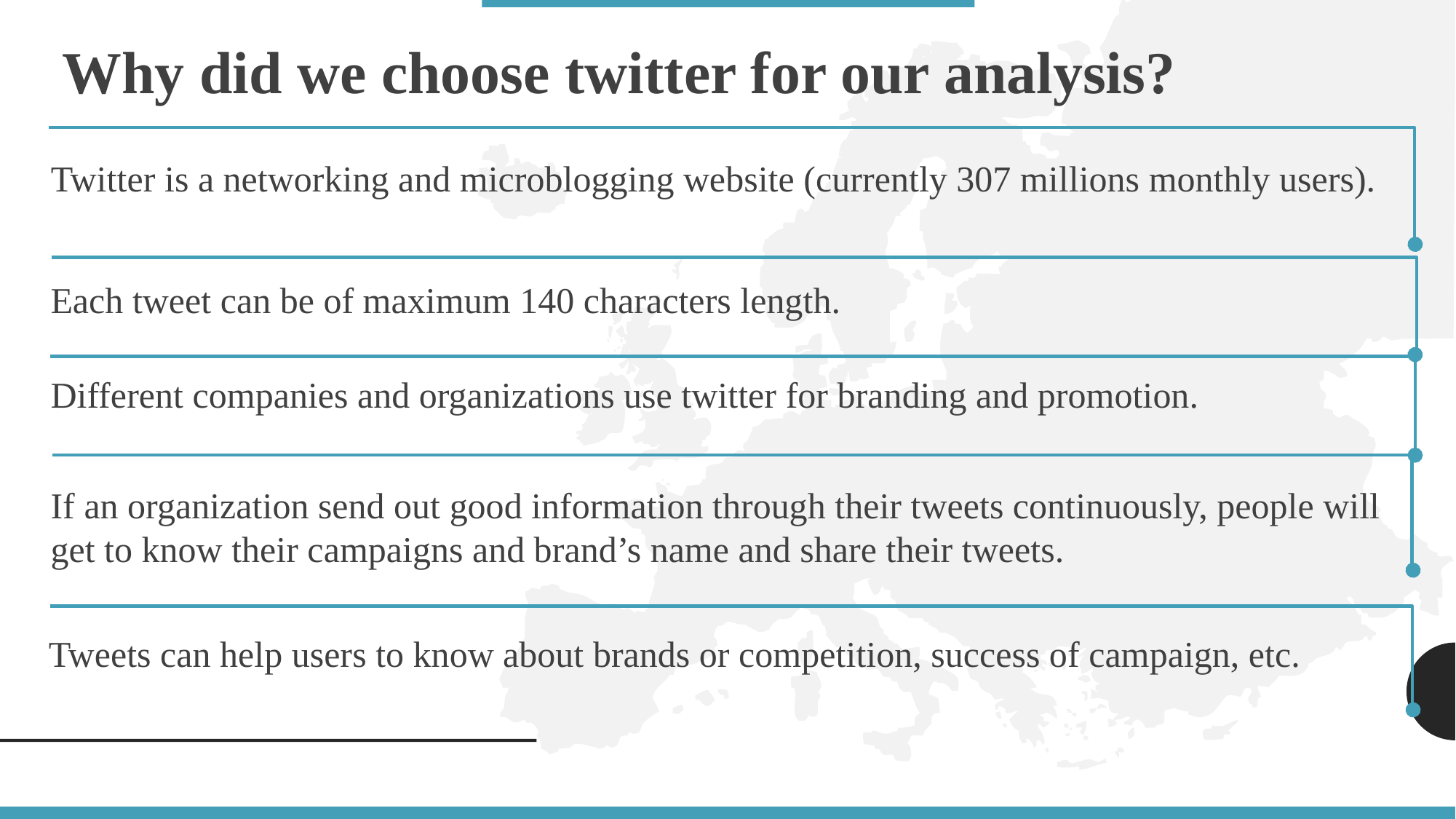

Why did we choose twitter for our analysis?

Twitter is a networking and microblogging website (currently 307 millions monthly users).

Each tweet can be of maximum 140 characters length.

Different companies and organizations use twitter for branding and promotion.

If an organization send out good information through their tweets continuously, people will get to know their campaigns and brand’s name and share their tweets.

Tweets can help users to know about brands or competition, success of campaign, etc.